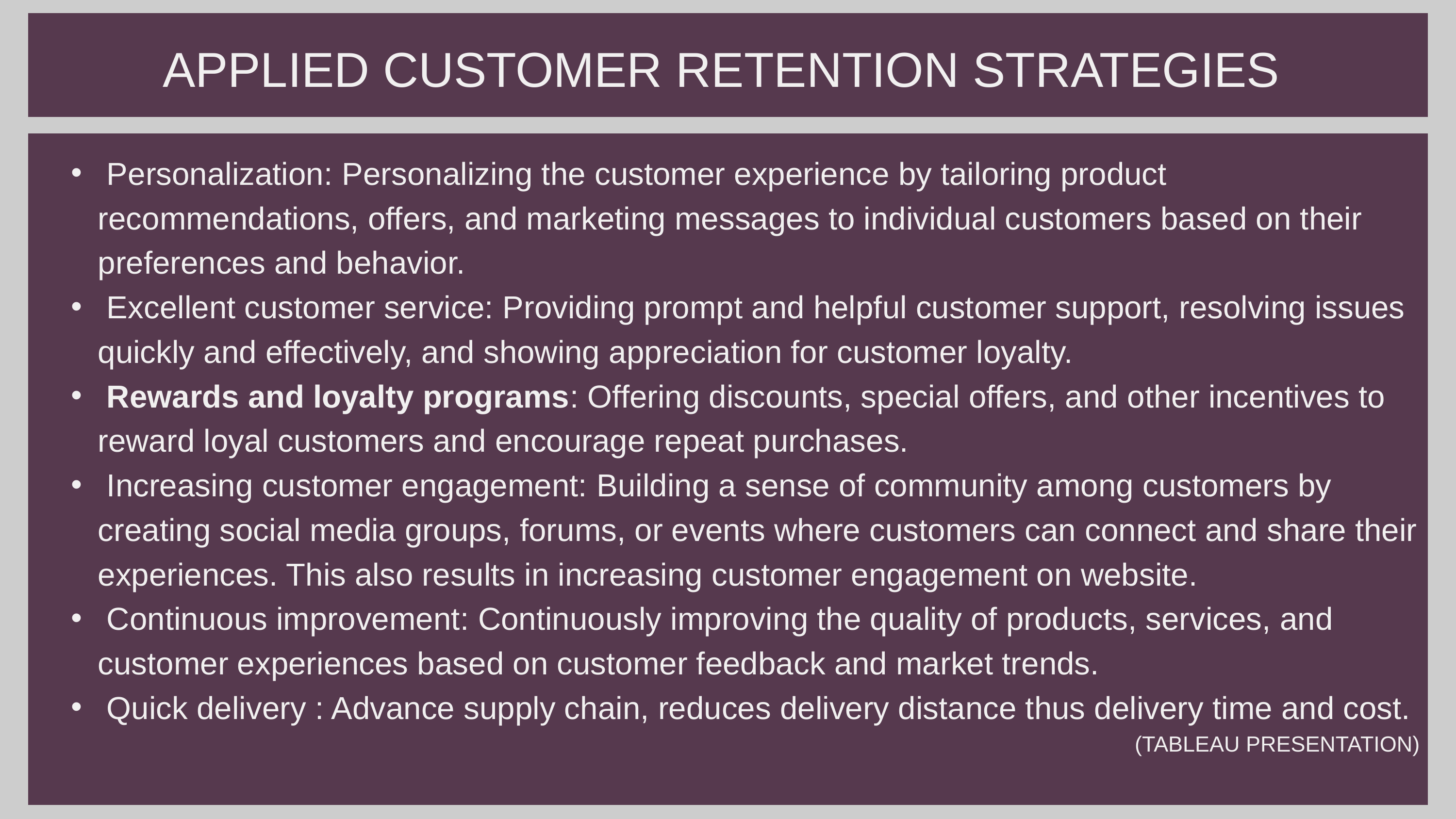

APPLIED CUSTOMER RETENTION STRATEGIES

 Personalization: Personalizing the customer experience by tailoring product recommendations, offers, and marketing messages to individual customers based on their preferences and behavior.
 Excellent customer service: Providing prompt and helpful customer support, resolving issues quickly and effectively, and showing appreciation for customer loyalty.
 Rewards and loyalty programs: Offering discounts, special offers, and other incentives to reward loyal customers and encourage repeat purchases.
 Increasing customer engagement: Building a sense of community among customers by creating social media groups, forums, or events where customers can connect and share their experiences. This also results in increasing customer engagement on website.
 Continuous improvement: Continuously improving the quality of products, services, and customer experiences based on customer feedback and market trends.
 Quick delivery : Advance supply chain, reduces delivery distance thus delivery time and cost.
(TABLEAU PRESENTATION)